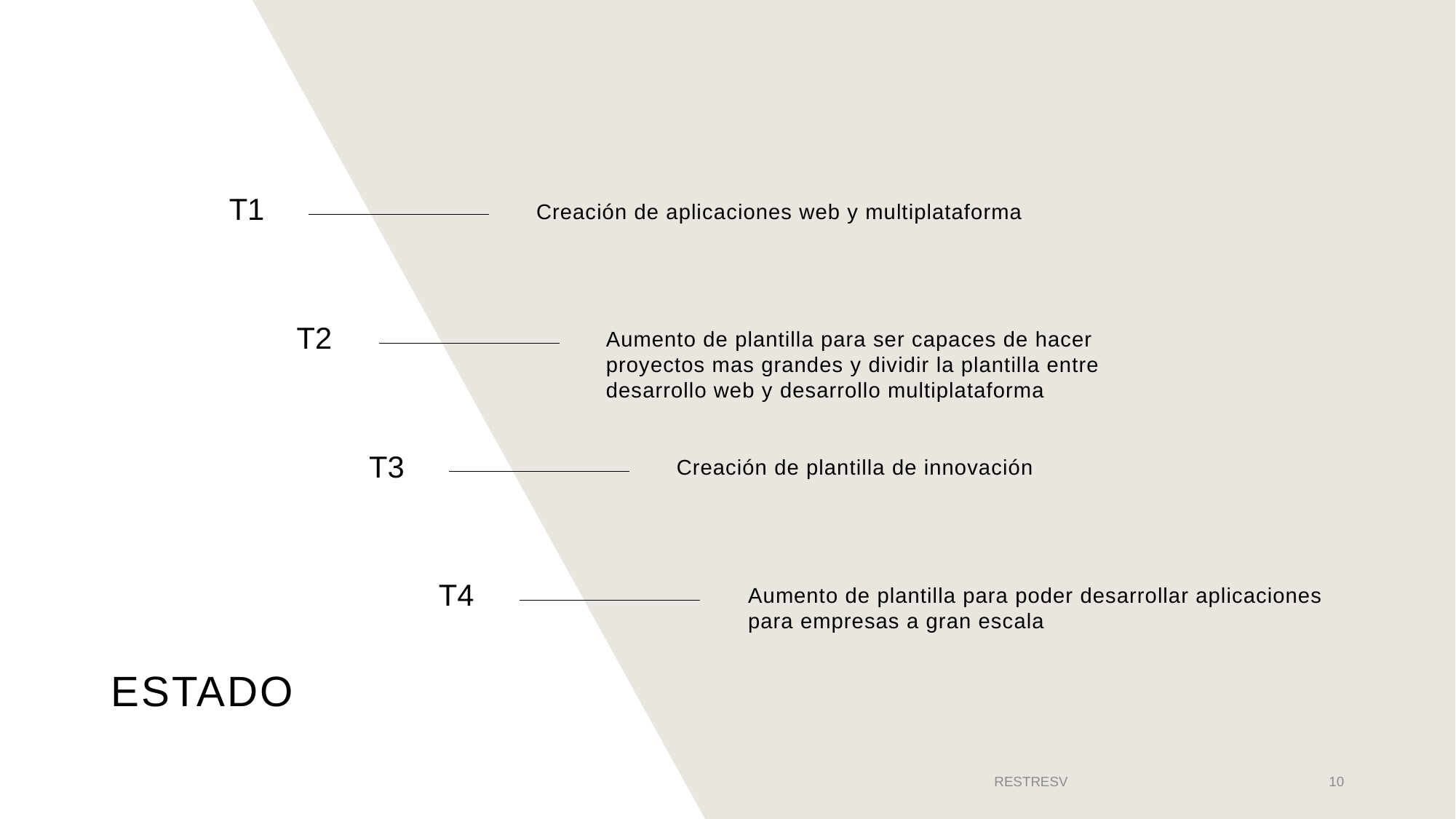

T1
Creación de aplicaciones web y multiplataforma
T2
Aumento de plantilla para ser capaces de hacer proyectos mas grandes y dividir la plantilla entre desarrollo web y desarrollo multiplataforma
T3
Creación de plantilla de innovación
T4
Aumento de plantilla para poder desarrollar aplicaciones para empresas a gran escala
# Estado
RESTRESV
10